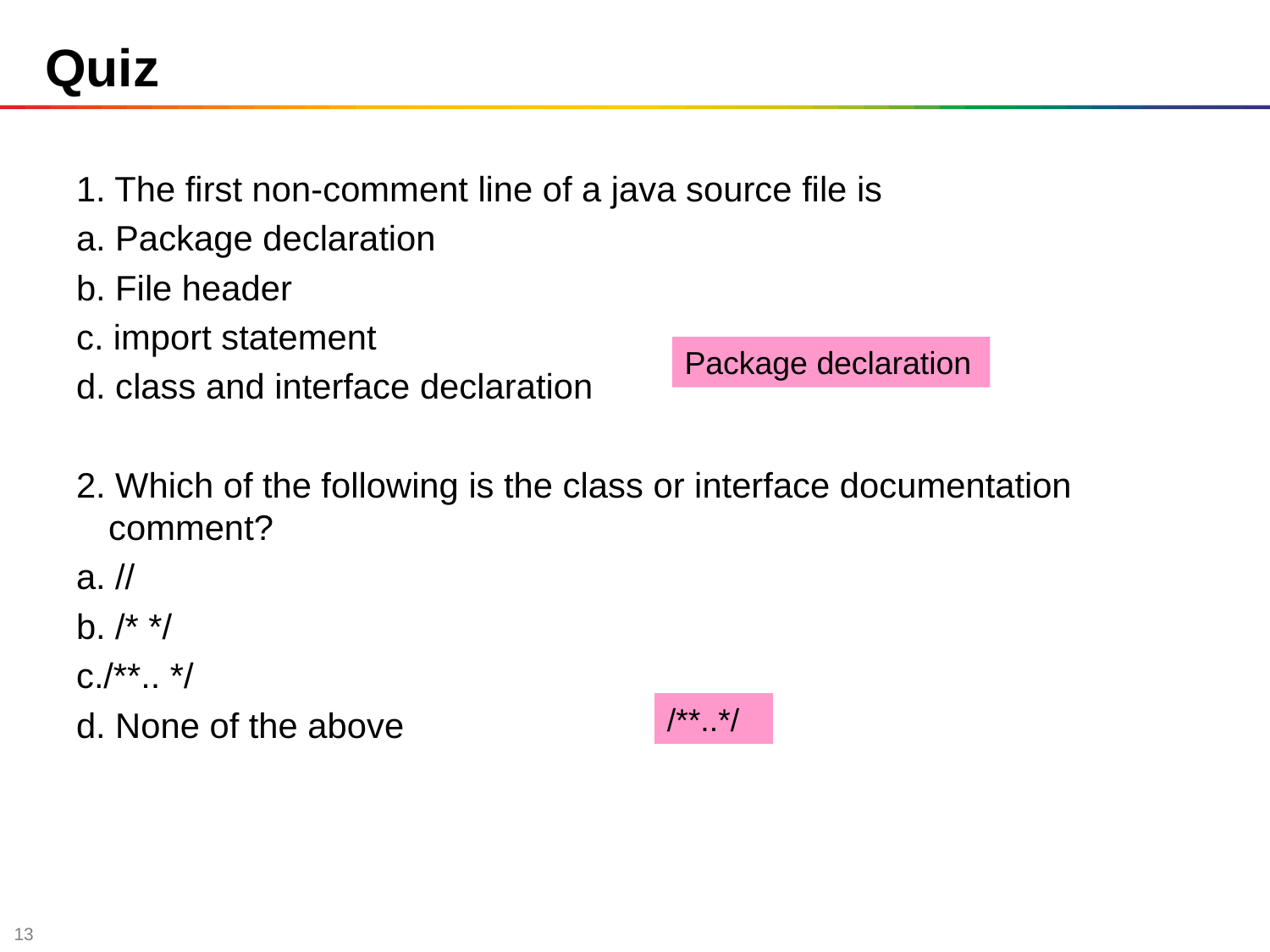

# Quiz
1. The first non-comment line of a java source file is
a. Package declaration
b. File header
c. import statement
d. class and interface declaration

2. Which of the following is the class or interface documentation comment?
a. //
b. /* */
c./**.. */
d. None of the above
Package declaration
/**..*/